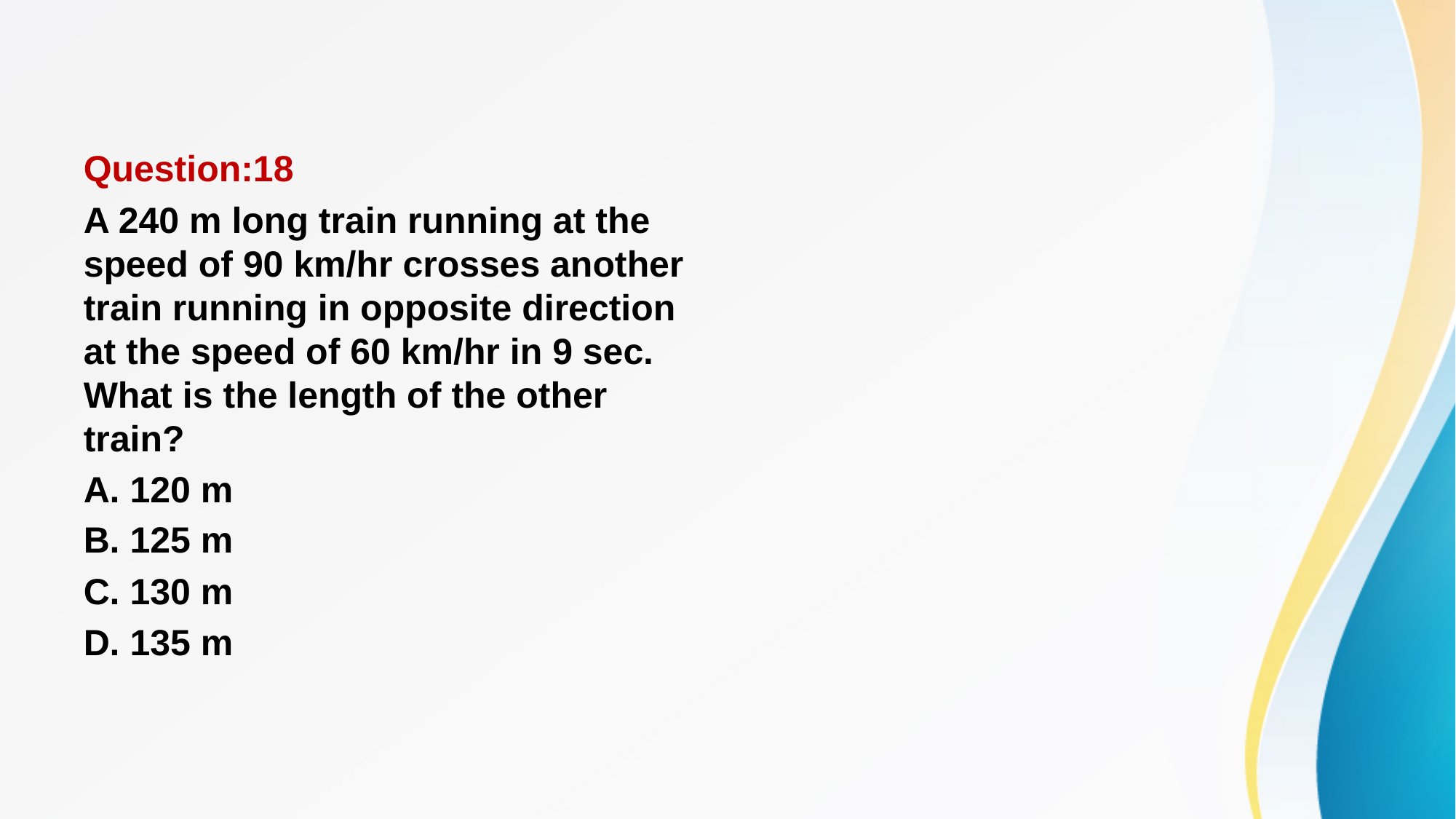

#
Question:18
A 240 m long train running at the speed of 90 km/hr crosses another train running in opposite direction at the speed of 60 km/hr in 9 sec. What is the length of the other train?
A. 120 m
B. 125 m
C. 130 m
D. 135 m